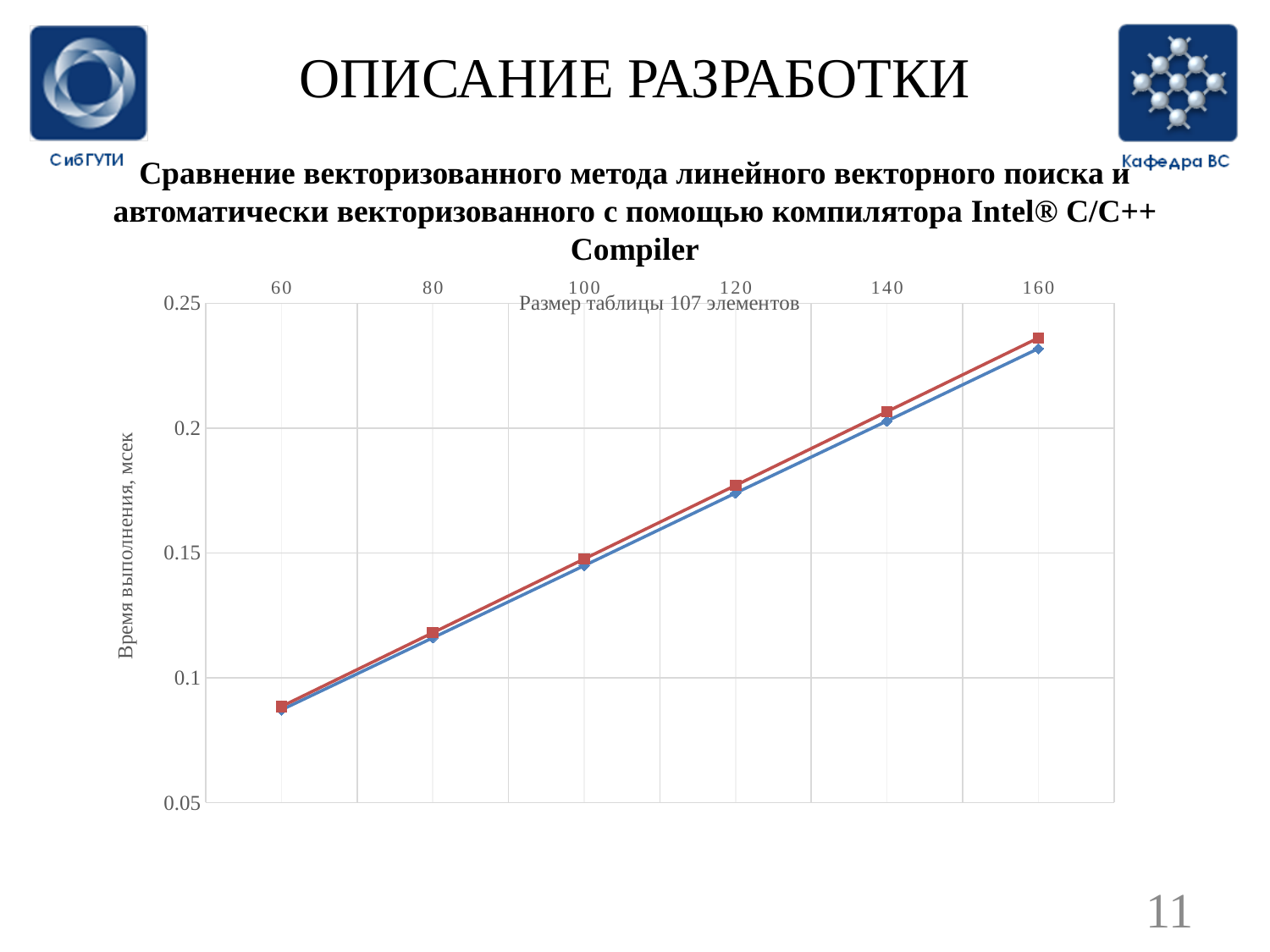

# ОПИСАНИЕ РАЗРАБОТКИ
Сравнение векторизованного метода линейного векторного поиска и автоматически векторизованного с помощью компилятора Intel® C/C++ Compiler

### Chart

| Category | Автовекторизация | Векторизация |
|---|---|---|
| 60 | 0.08710557413101201 | 0.08847048377990799 |
| 80 | 0.11596208238601599 | 0.118015408039094 |
| 100 | 0.144896186351776 | 0.14758412599563597 |
| 120 | 0.1739673538208 | 0.177044178009034 |
| 140 | 0.202817614078522 | 0.206574879646302 |
| 160 | 0.23182661199569798 | 0.236104197978974 |
11